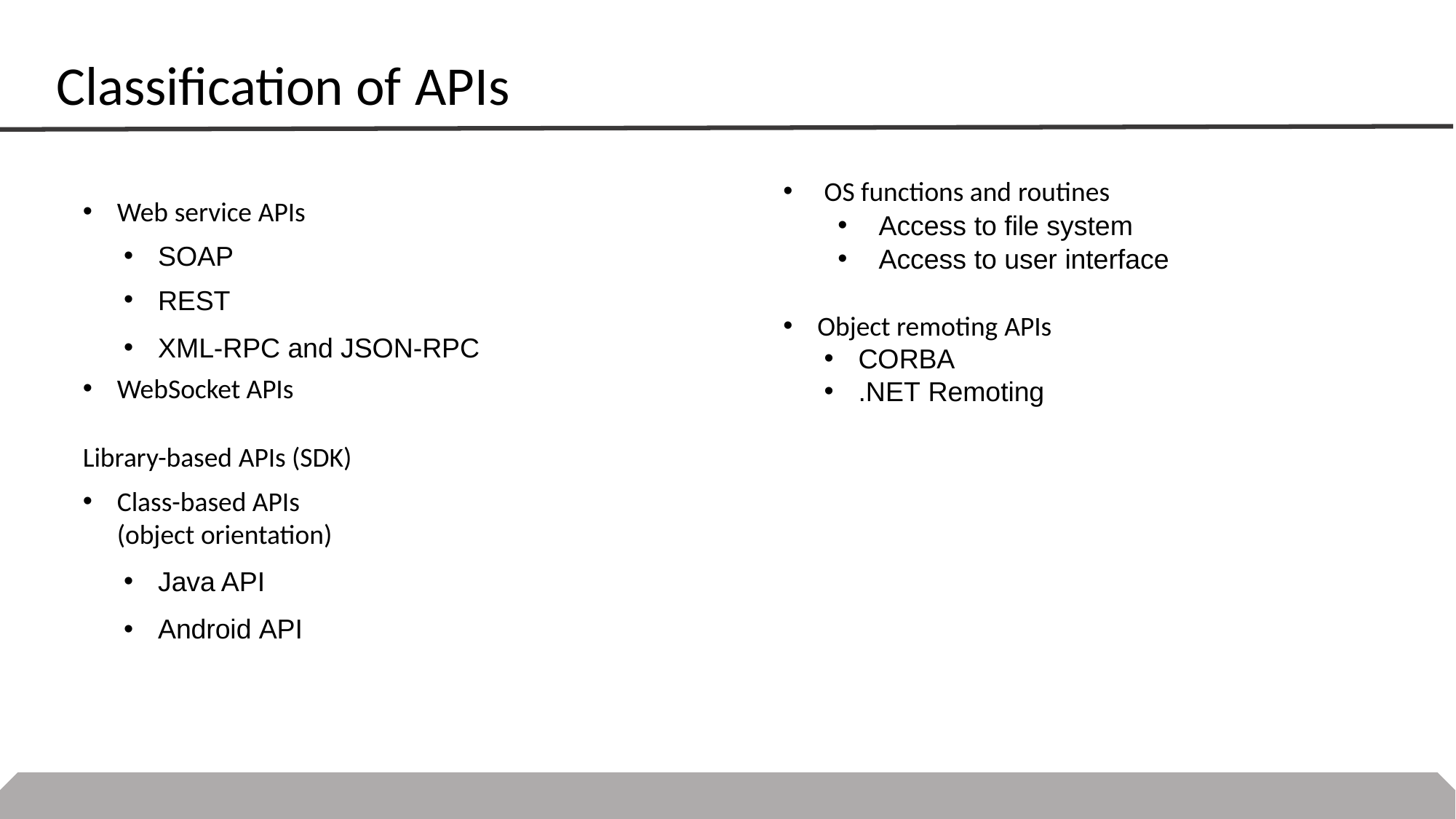

Classification of APIs
OS functions and routines
Access to file system
Access to user interface

Object remoting APIs
CORBA
.NET Remoting

Web service APIs
SOAP
REST
XML-RPC and JSON-RPC
WebSocket APIs
Library-based APIs (SDK)
Class-based APIs (object orientation)
Java API
Android API